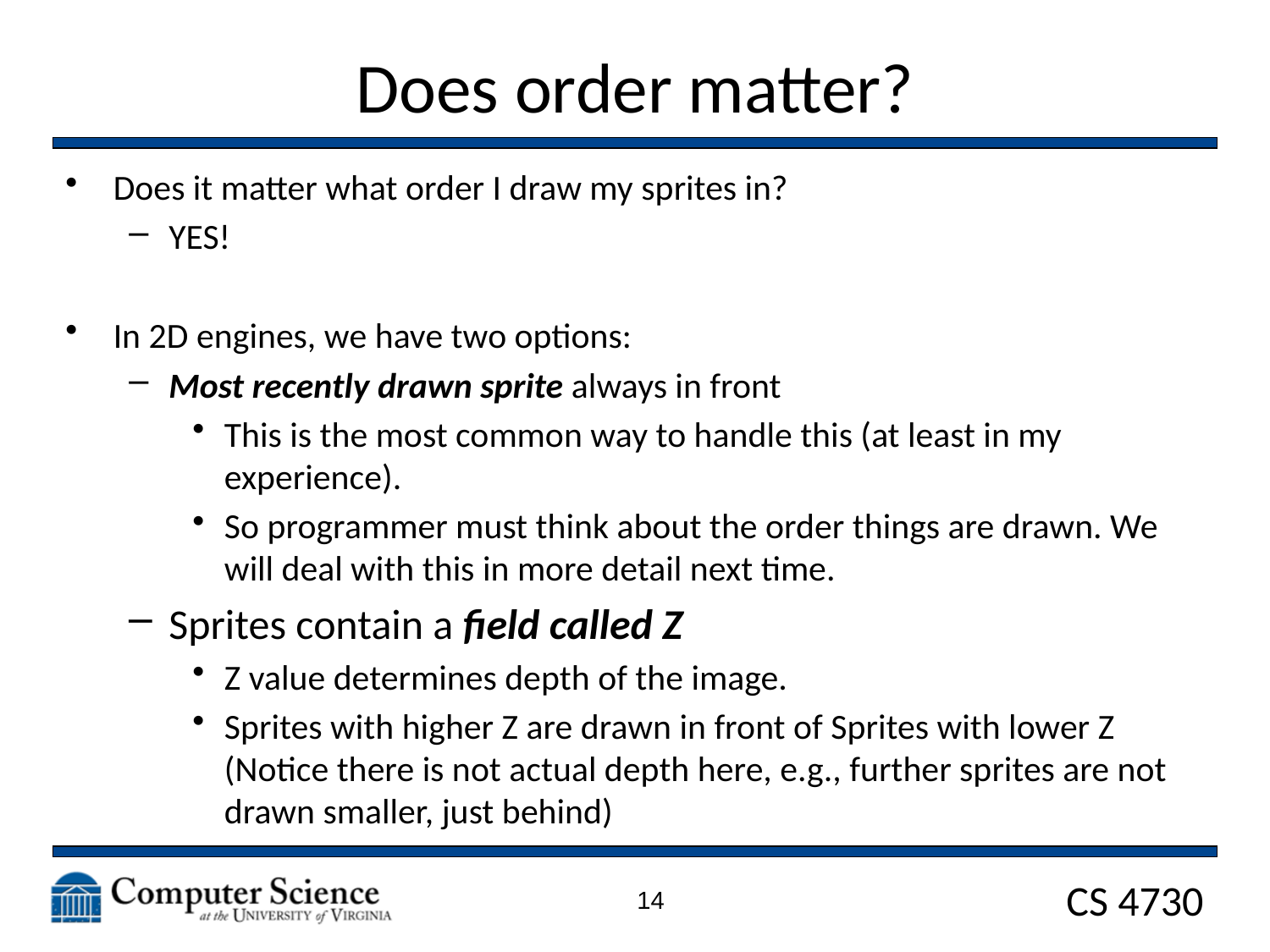

# Does order matter?
Does it matter what order I draw my sprites in?
YES!

In 2D engines, we have two options:
Most recently drawn sprite always in front
This is the most common way to handle this (at least in my experience).
So programmer must think about the order things are drawn. We will deal with this in more detail next time.
Sprites contain a field called Z
Z value determines depth of the image.
Sprites with higher Z are drawn in front of Sprites with lower Z (Notice there is not actual depth here, e.g., further sprites are not drawn smaller, just behind)
14